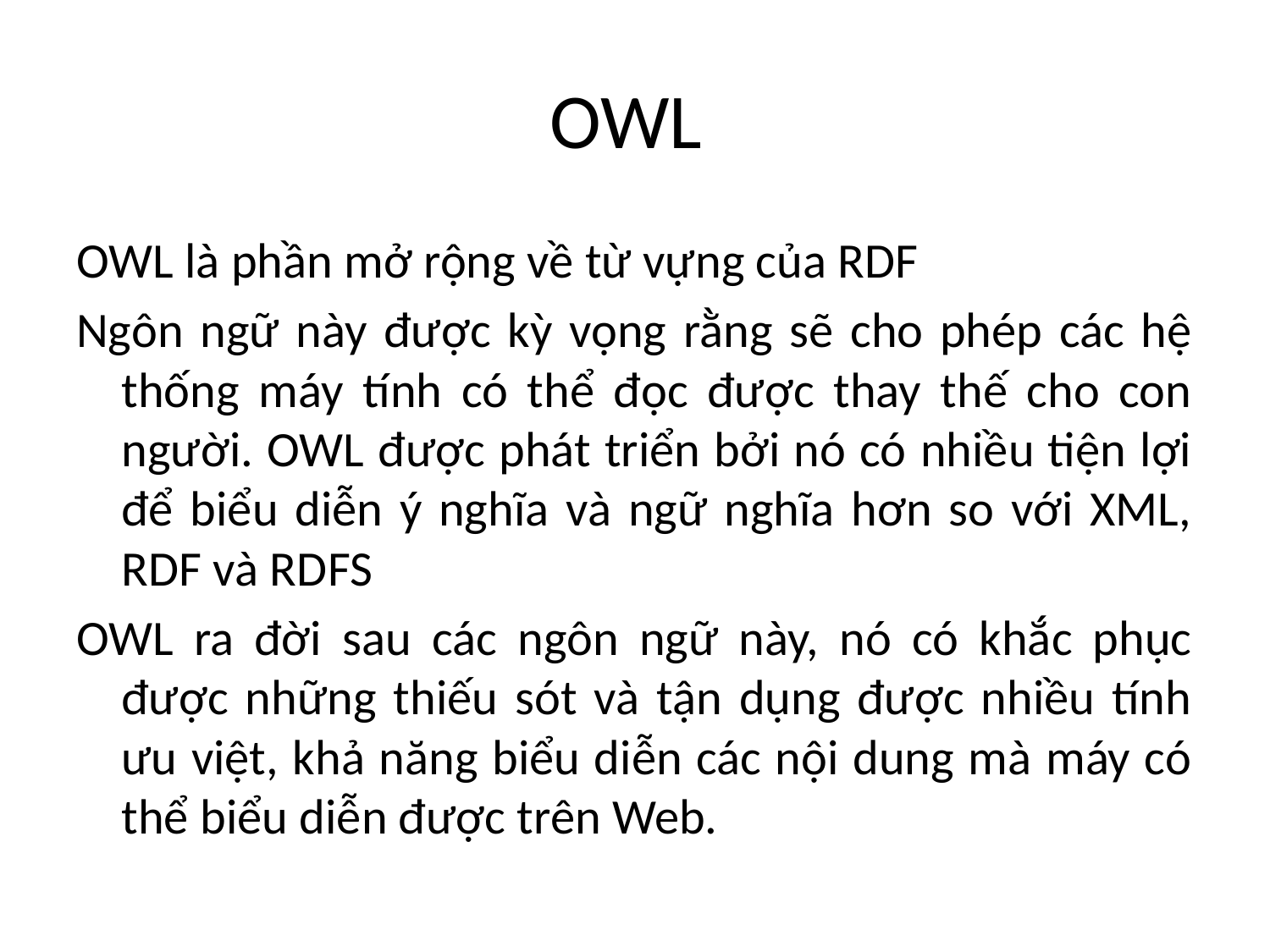

# OWL
OWL là phần mở rộng về từ vựng của RDF
Ngôn ngữ này được kỳ vọng rằng sẽ cho phép các hệ thống máy tính có thể đọc được thay thế cho con người. OWL được phát triển bởi nó có nhiều tiện lợi để biểu diễn ý nghĩa và ngữ nghĩa hơn so với XML, RDF và RDFS
OWL ra đời sau các ngôn ngữ này, nó có khắc phục được những thiếu sót và tận dụng được nhiều tính ưu việt, khả năng biểu diễn các nội dung mà máy có thể biểu diễn được trên Web.